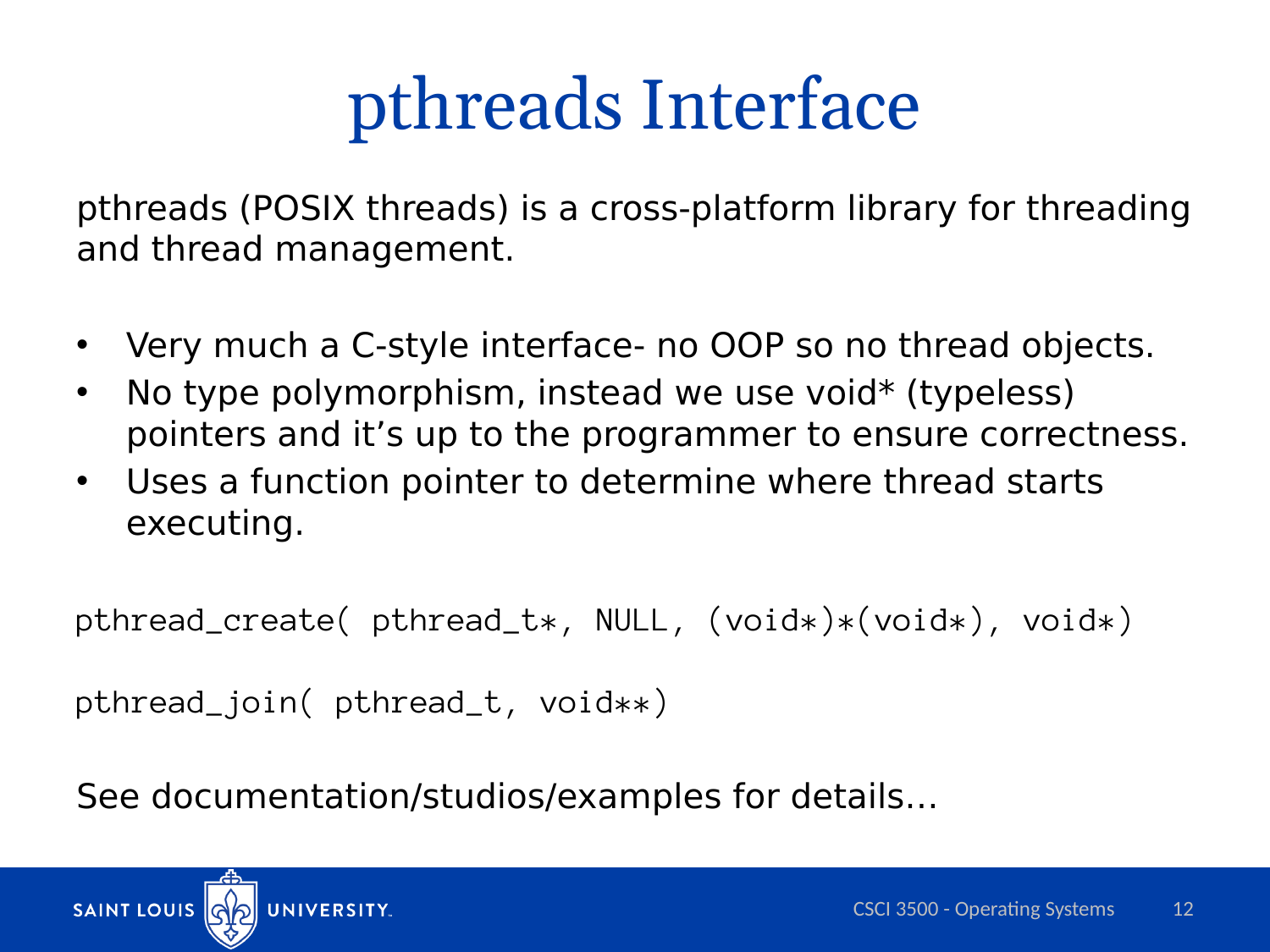

# pthreads Interface
pthreads (POSIX threads) is a cross-platform library for threading and thread management.

Very much a C-style interface- no OOP so no thread objects.
No type polymorphism, instead we use void* (typeless) pointers and it’s up to the programmer to ensure correctness.
Uses a function pointer to determine where thread starts executing.

pthread_create( pthread_t*, NULL, (void*)*(void*), void*)
pthread_join( pthread_t, void**)

See documentation/studios/examples for details…
CSCI 3500 - Operating Systems
12